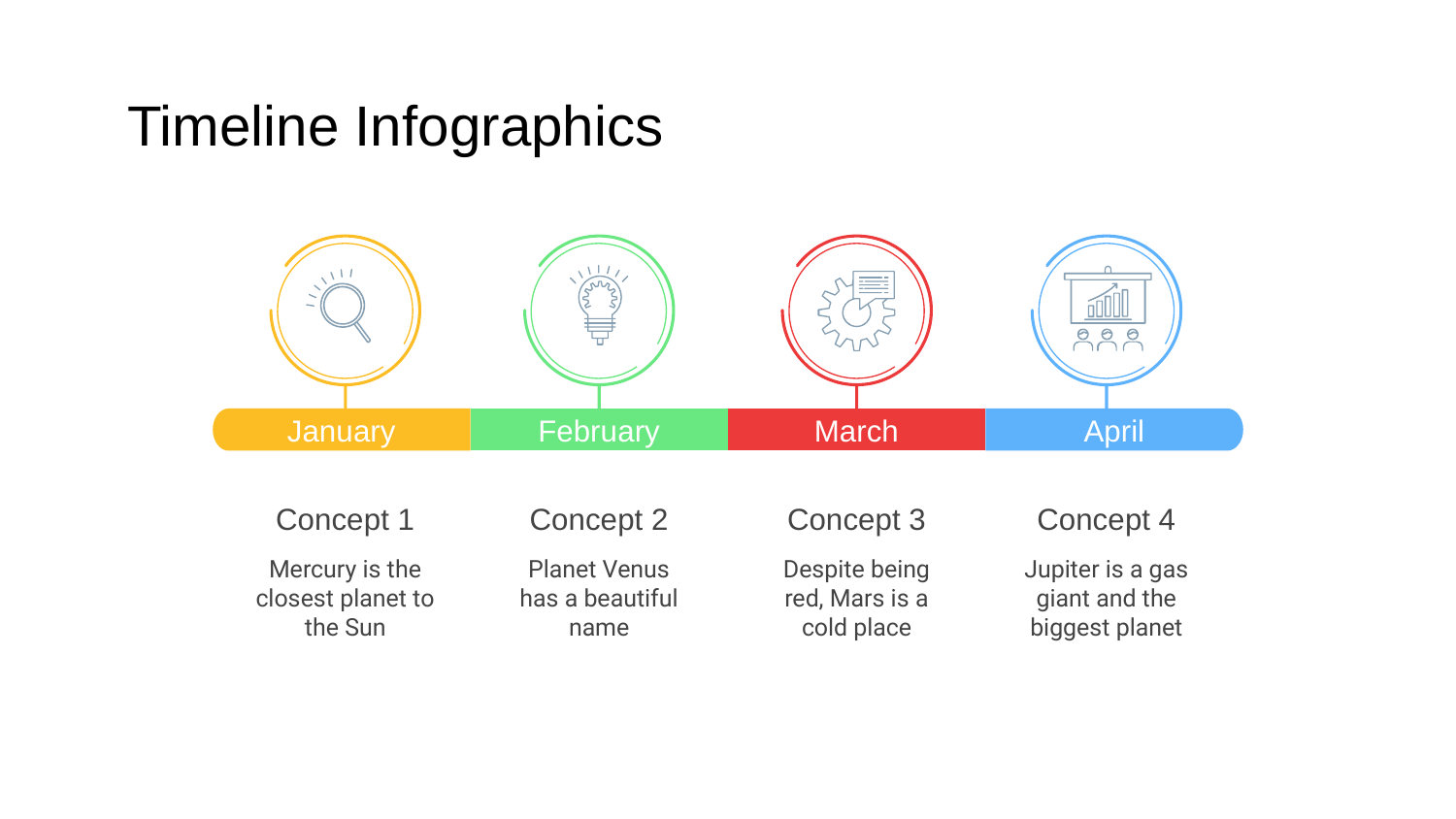

# Timeline Infographics

January
Concept 1
Mercury is the closest planet to the Sun

February
Concept 2
Planet Venus has a beautiful name

March
Concept 3
Despite being red, Mars is a cold place

April
Concept 4
Jupiter is a gas giant and the biggest planet